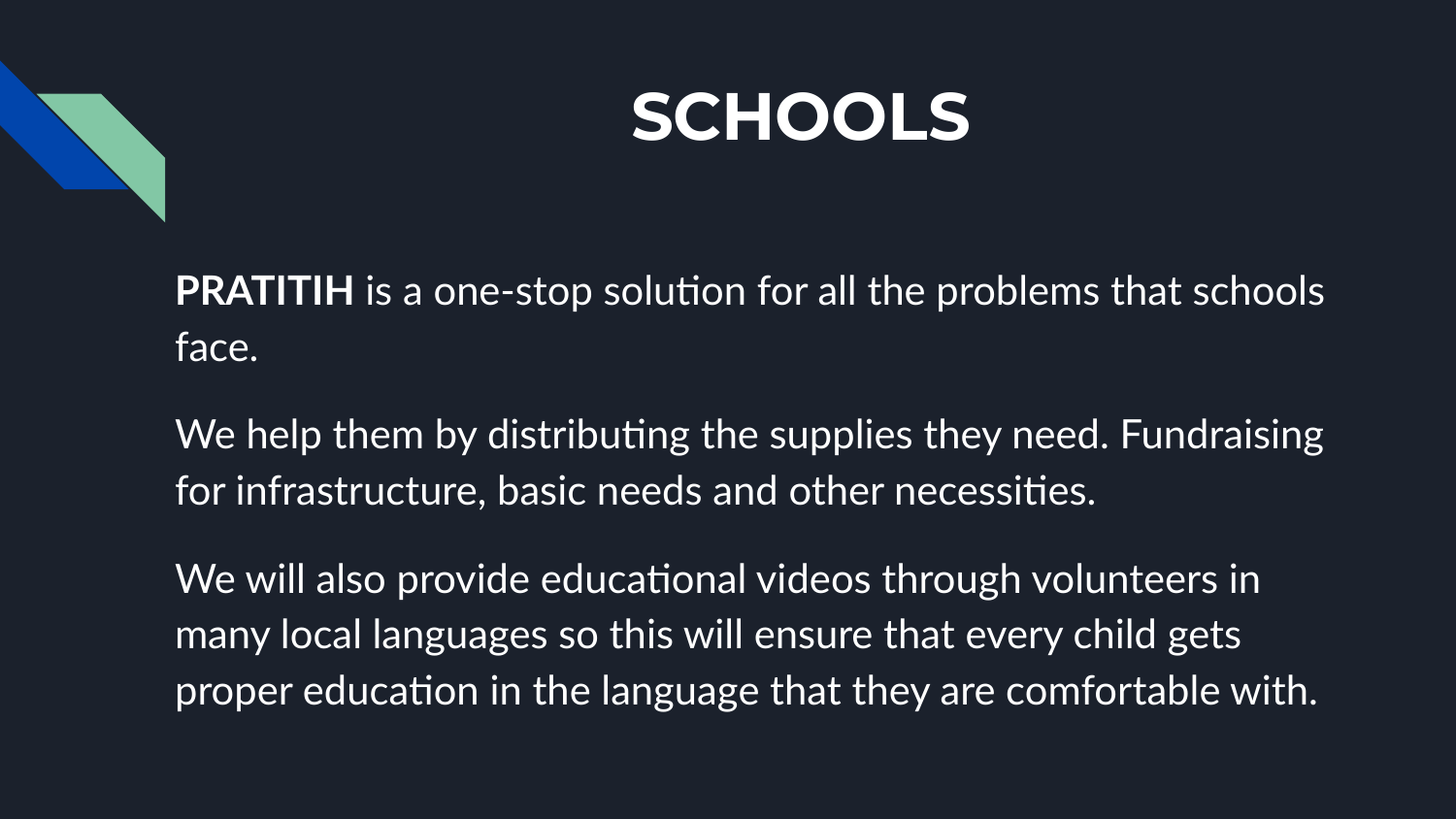

# SCHOOLS
PRATITIH is a one-stop solution for all the problems that schools face.
We help them by distributing the supplies they need. Fundraising for infrastructure, basic needs and other necessities.
We will also provide educational videos through volunteers in many local languages so this will ensure that every child gets proper education in the language that they are comfortable with.